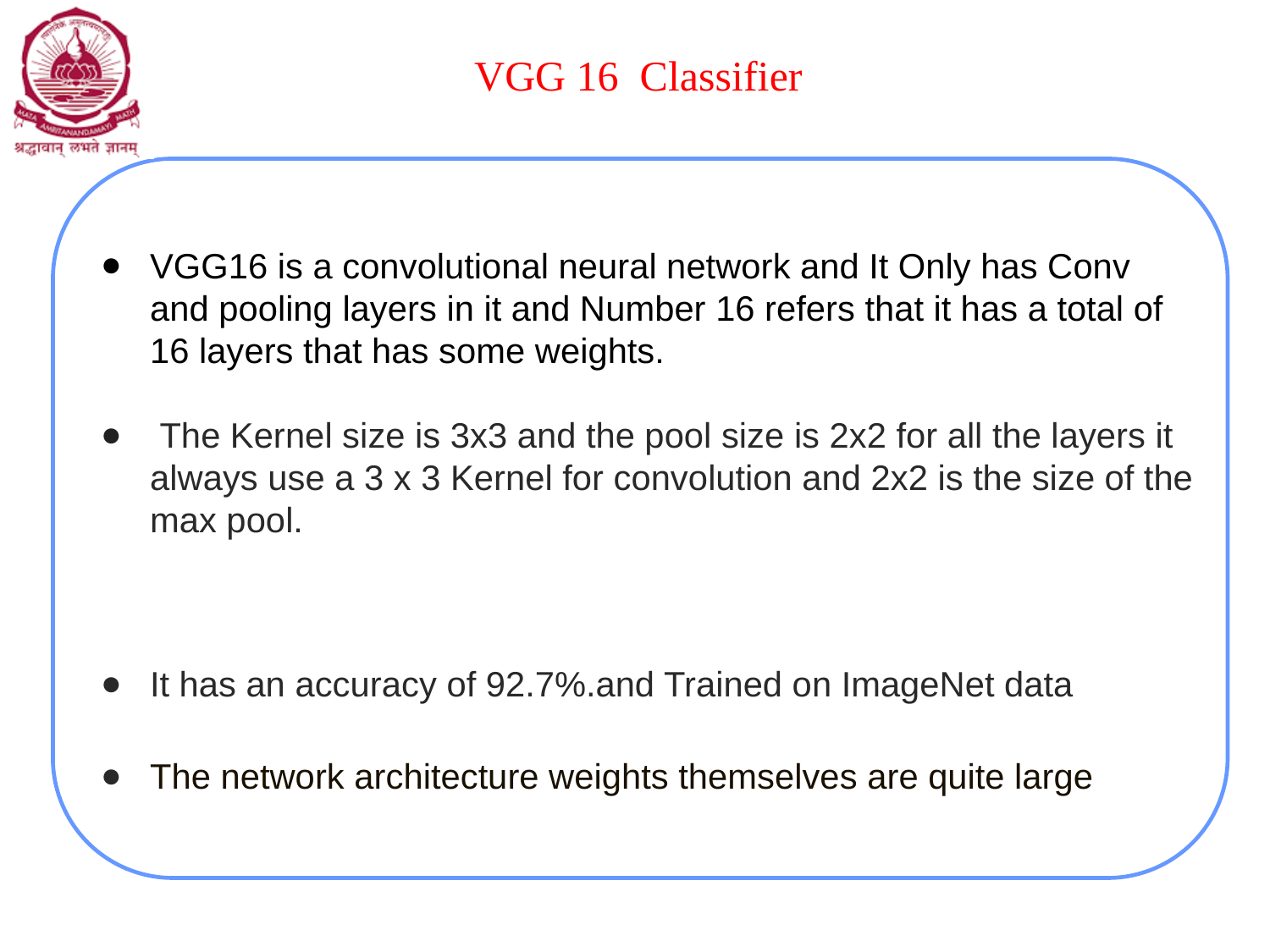

VGG 16  Classifier

VGG16 is a convolutional neural network and It Only has Conv and pooling layers in it and Number 16 refers that it has a total of 16 layers that has some weights.

 The Kernel size is 3x3 and the pool size is 2x2 for all the layers it always use a 3 x 3 Kernel for convolution and 2x2 is the size of the max pool.

It has an accuracy of 92.7%.and Trained on ImageNet data
The network architecture weights themselves are quite large